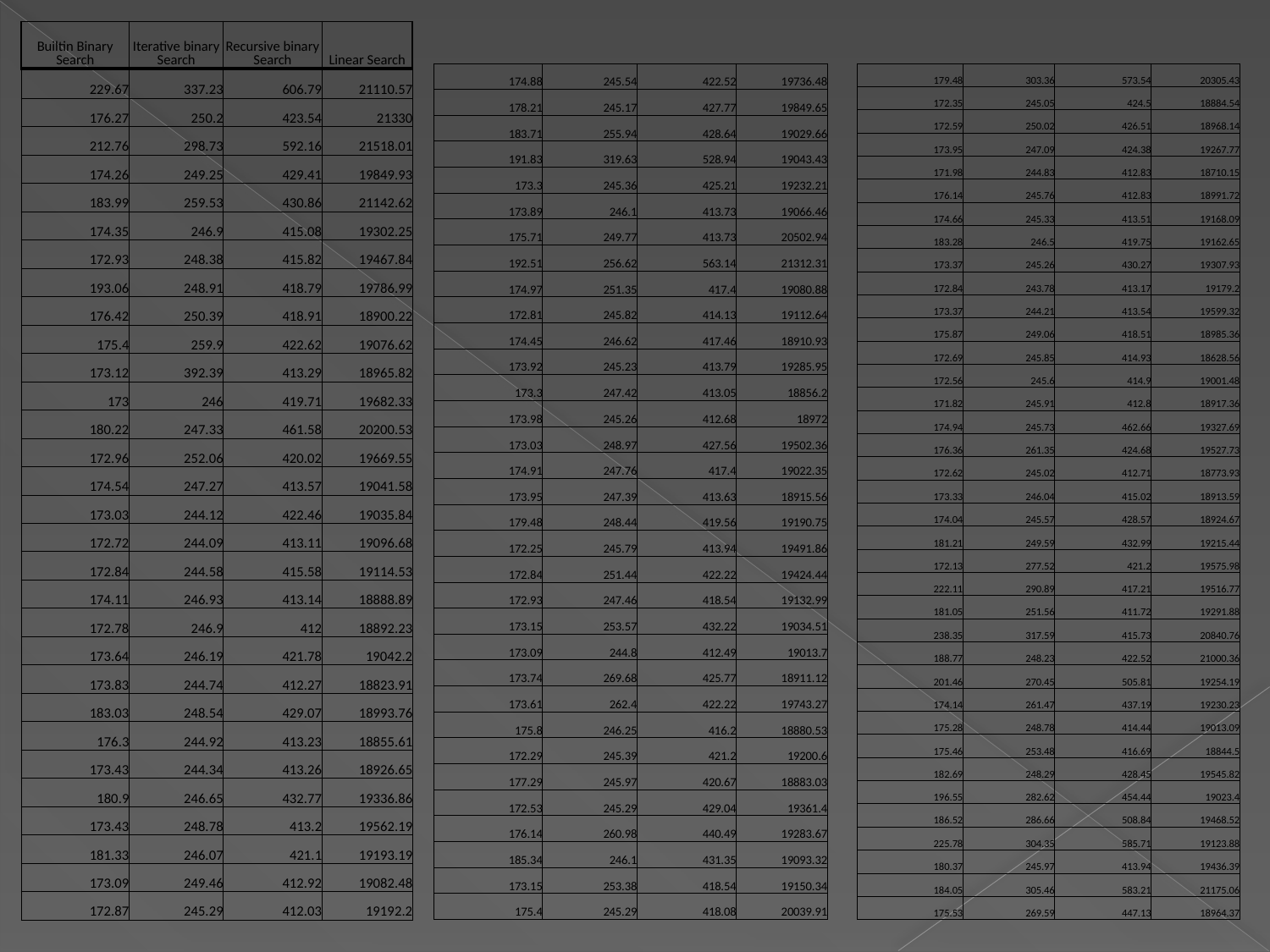

| Builtin Binary Search | Iterative binary Search | Recursive binary Search | Linear Search |
| --- | --- | --- | --- |
| 229.67 | 337.23 | 606.79 | 21110.57 |
| 176.27 | 250.2 | 423.54 | 21330 |
| 212.76 | 298.73 | 592.16 | 21518.01 |
| 174.26 | 249.25 | 429.41 | 19849.93 |
| 183.99 | 259.53 | 430.86 | 21142.62 |
| 174.35 | 246.9 | 415.08 | 19302.25 |
| 172.93 | 248.38 | 415.82 | 19467.84 |
| 193.06 | 248.91 | 418.79 | 19786.99 |
| 176.42 | 250.39 | 418.91 | 18900.22 |
| 175.4 | 259.9 | 422.62 | 19076.62 |
| 173.12 | 392.39 | 413.29 | 18965.82 |
| 173 | 246 | 419.71 | 19682.33 |
| 180.22 | 247.33 | 461.58 | 20200.53 |
| 172.96 | 252.06 | 420.02 | 19669.55 |
| 174.54 | 247.27 | 413.57 | 19041.58 |
| 173.03 | 244.12 | 422.46 | 19035.84 |
| 172.72 | 244.09 | 413.11 | 19096.68 |
| 172.84 | 244.58 | 415.58 | 19114.53 |
| 174.11 | 246.93 | 413.14 | 18888.89 |
| 172.78 | 246.9 | 412 | 18892.23 |
| 173.64 | 246.19 | 421.78 | 19042.2 |
| 173.83 | 244.74 | 412.27 | 18823.91 |
| 183.03 | 248.54 | 429.07 | 18993.76 |
| 176.3 | 244.92 | 413.23 | 18855.61 |
| 173.43 | 244.34 | 413.26 | 18926.65 |
| 180.9 | 246.65 | 432.77 | 19336.86 |
| 173.43 | 248.78 | 413.2 | 19562.19 |
| 181.33 | 246.07 | 421.1 | 19193.19 |
| 173.09 | 249.46 | 412.92 | 19082.48 |
| 172.87 | 245.29 | 412.03 | 19192.2 |
| 174.88 | 245.54 | 422.52 | 19736.48 |
| --- | --- | --- | --- |
| 178.21 | 245.17 | 427.77 | 19849.65 |
| 183.71 | 255.94 | 428.64 | 19029.66 |
| 191.83 | 319.63 | 528.94 | 19043.43 |
| 173.3 | 245.36 | 425.21 | 19232.21 |
| 173.89 | 246.1 | 413.73 | 19066.46 |
| 175.71 | 249.77 | 413.73 | 20502.94 |
| 192.51 | 256.62 | 563.14 | 21312.31 |
| 174.97 | 251.35 | 417.4 | 19080.88 |
| 172.81 | 245.82 | 414.13 | 19112.64 |
| 174.45 | 246.62 | 417.46 | 18910.93 |
| 173.92 | 245.23 | 413.79 | 19285.95 |
| 173.3 | 247.42 | 413.05 | 18856.2 |
| 173.98 | 245.26 | 412.68 | 18972 |
| 173.03 | 248.97 | 427.56 | 19502.36 |
| 174.91 | 247.76 | 417.4 | 19022.35 |
| 173.95 | 247.39 | 413.63 | 18915.56 |
| 179.48 | 248.44 | 419.56 | 19190.75 |
| 172.25 | 245.79 | 413.94 | 19491.86 |
| 172.84 | 251.44 | 422.22 | 19424.44 |
| 172.93 | 247.46 | 418.54 | 19132.99 |
| 173.15 | 253.57 | 432.22 | 19034.51 |
| 173.09 | 244.8 | 412.49 | 19013.7 |
| 173.74 | 269.68 | 425.77 | 18911.12 |
| 173.61 | 262.4 | 422.22 | 19743.27 |
| 175.8 | 246.25 | 416.2 | 18880.53 |
| 172.29 | 245.39 | 421.2 | 19200.6 |
| 177.29 | 245.97 | 420.67 | 18883.03 |
| 172.53 | 245.29 | 429.04 | 19361.4 |
| 176.14 | 260.98 | 440.49 | 19283.67 |
| 185.34 | 246.1 | 431.35 | 19093.32 |
| 173.15 | 253.38 | 418.54 | 19150.34 |
| 175.4 | 245.29 | 418.08 | 20039.91 |
| 179.48 | 303.36 | 573.54 | 20305.43 |
| --- | --- | --- | --- |
| 172.35 | 245.05 | 424.5 | 18884.54 |
| 172.59 | 250.02 | 426.51 | 18968.14 |
| 173.95 | 247.09 | 424.38 | 19267.77 |
| 171.98 | 244.83 | 412.83 | 18710.15 |
| 176.14 | 245.76 | 412.83 | 18991.72 |
| 174.66 | 245.33 | 413.51 | 19168.09 |
| 183.28 | 246.5 | 419.75 | 19162.65 |
| 173.37 | 245.26 | 430.27 | 19307.93 |
| 172.84 | 243.78 | 413.17 | 19179.2 |
| 173.37 | 244.21 | 413.54 | 19599.32 |
| 175.87 | 249.06 | 418.51 | 18985.36 |
| 172.69 | 245.85 | 414.93 | 18628.56 |
| 172.56 | 245.6 | 414.9 | 19001.48 |
| 171.82 | 245.91 | 412.8 | 18917.36 |
| 174.94 | 245.73 | 462.66 | 19327.69 |
| 176.36 | 261.35 | 424.68 | 19527.73 |
| 172.62 | 245.02 | 412.71 | 18773.93 |
| 173.33 | 246.04 | 415.02 | 18913.59 |
| 174.04 | 245.57 | 428.57 | 18924.67 |
| 181.21 | 249.59 | 432.99 | 19215.44 |
| 172.13 | 277.52 | 421.2 | 19575.98 |
| 222.11 | 290.89 | 417.21 | 19516.77 |
| 181.05 | 251.56 | 411.72 | 19291.88 |
| 238.35 | 317.59 | 415.73 | 20840.76 |
| 188.77 | 248.23 | 422.52 | 21000.36 |
| 201.46 | 270.45 | 505.81 | 19254.19 |
| 174.14 | 261.47 | 437.19 | 19230.23 |
| 175.28 | 248.78 | 414.44 | 19013.09 |
| 175.46 | 253.48 | 416.69 | 18844.5 |
| 182.69 | 248.29 | 428.45 | 19545.82 |
| 196.55 | 282.62 | 454.44 | 19023.4 |
| 186.52 | 286.66 | 508.84 | 19468.52 |
| 225.78 | 304.35 | 585.71 | 19123.88 |
| 180.37 | 245.97 | 413.94 | 19436.39 |
| 184.05 | 305.46 | 583.21 | 21175.06 |
| 175.53 | 269.59 | 447.13 | 18964.37 |